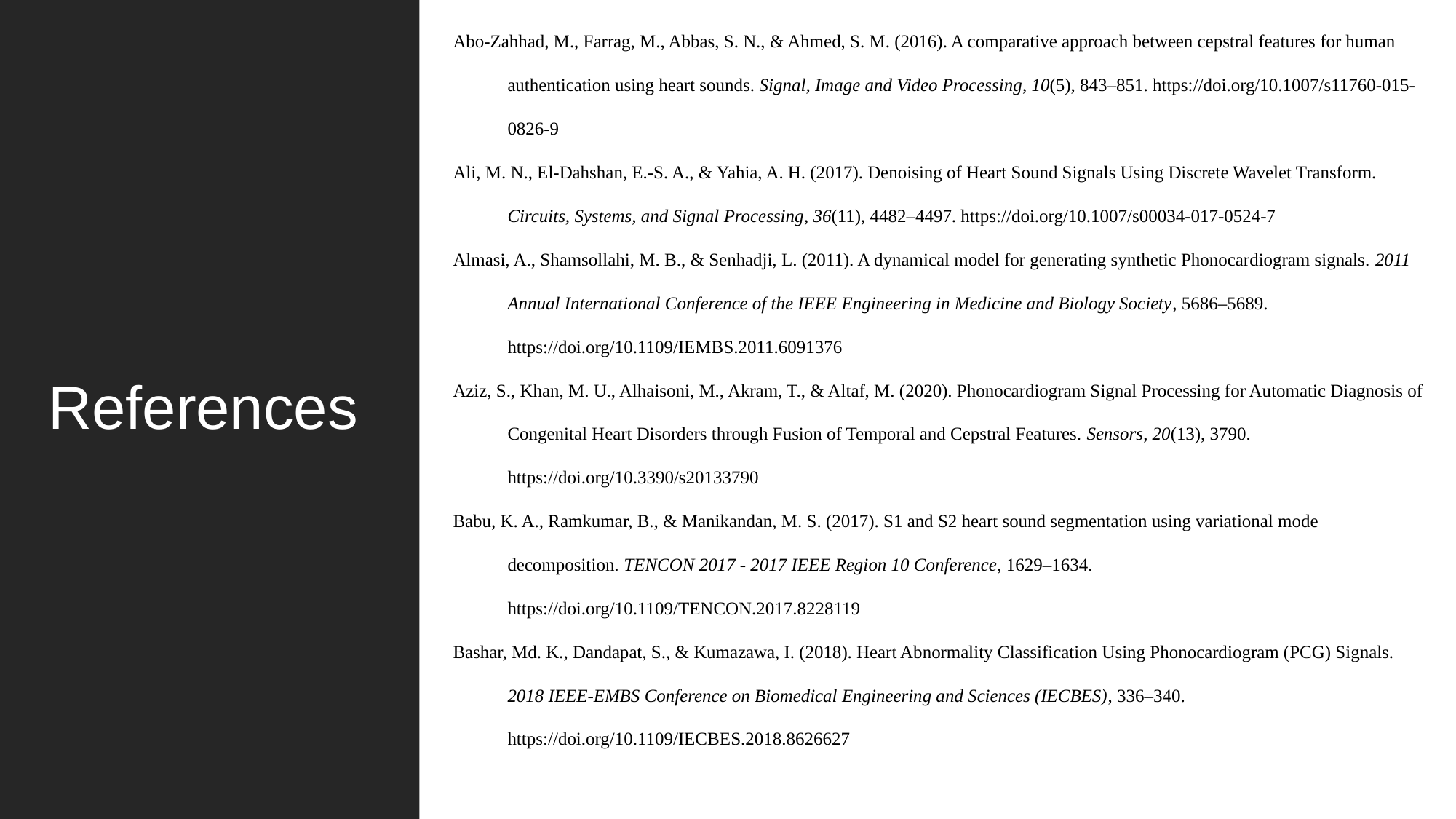

# References
Abo-Zahhad, M., Farrag, M., Abbas, S. N., & Ahmed, S. M. (2016). A comparative approach between cepstral features for human authentication using heart sounds. Signal, Image and Video Processing, 10(5), 843–851. https://doi.org/10.1007/s11760-015-0826-9
Ali, M. N., El-Dahshan, E.-S. A., & Yahia, A. H. (2017). Denoising of Heart Sound Signals Using Discrete Wavelet Transform. Circuits, Systems, and Signal Processing, 36(11), 4482–4497. https://doi.org/10.1007/s00034-017-0524-7
Almasi, A., Shamsollahi, M. B., & Senhadji, L. (2011). A dynamical model for generating synthetic Phonocardiogram signals. 2011 Annual International Conference of the IEEE Engineering in Medicine and Biology Society, 5686–5689. https://doi.org/10.1109/IEMBS.2011.6091376
Aziz, S., Khan, M. U., Alhaisoni, M., Akram, T., & Altaf, M. (2020). Phonocardiogram Signal Processing for Automatic Diagnosis of Congenital Heart Disorders through Fusion of Temporal and Cepstral Features. Sensors, 20(13), 3790. https://doi.org/10.3390/s20133790
Babu, K. A., Ramkumar, B., & Manikandan, M. S. (2017). S1 and S2 heart sound segmentation using variational mode decomposition. TENCON 2017 - 2017 IEEE Region 10 Conference, 1629–1634. https://doi.org/10.1109/TENCON.2017.8228119
Bashar, Md. K., Dandapat, S., & Kumazawa, I. (2018). Heart Abnormality Classification Using Phonocardiogram (PCG) Signals. 2018 IEEE-EMBS Conference on Biomedical Engineering and Sciences (IECBES), 336–340. https://doi.org/10.1109/IECBES.2018.8626627